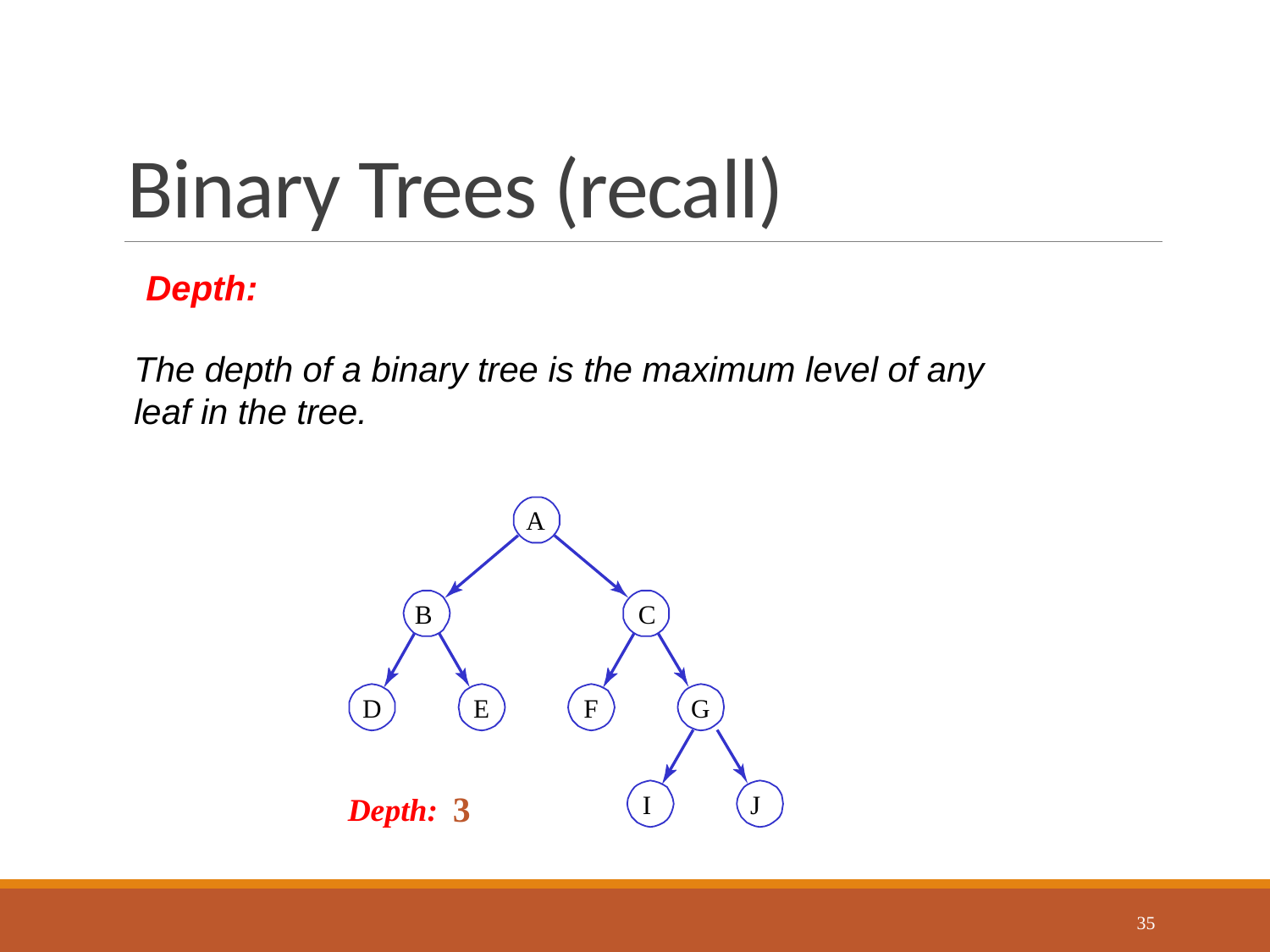

# Binary Trees (recall)
Depth:
The depth of a binary tree is the maximum level of any
leaf in the tree.

A

B
C

D
E
F
G

I
J
3
Depth:
35